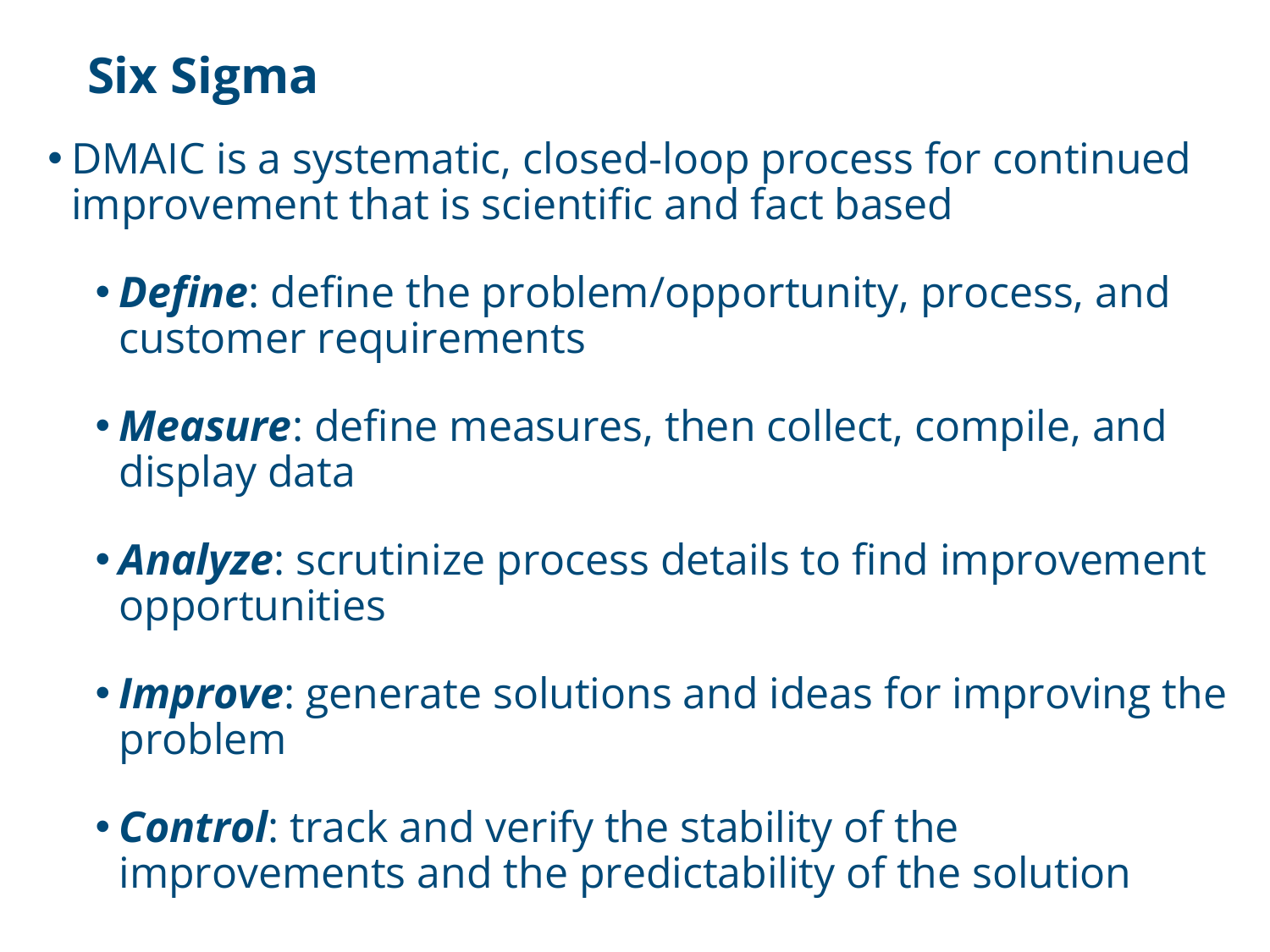

# Six Sigma
DMAIC is a systematic, closed-loop process for continued improvement that is scientific and fact based
Define: define the problem/opportunity, process, and customer requirements
Measure: define measures, then collect, compile, and display data
Analyze: scrutinize process details to find improvement opportunities
Improve: generate solutions and ideas for improving the problem
Control: track and verify the stability of the improvements and the predictability of the solution